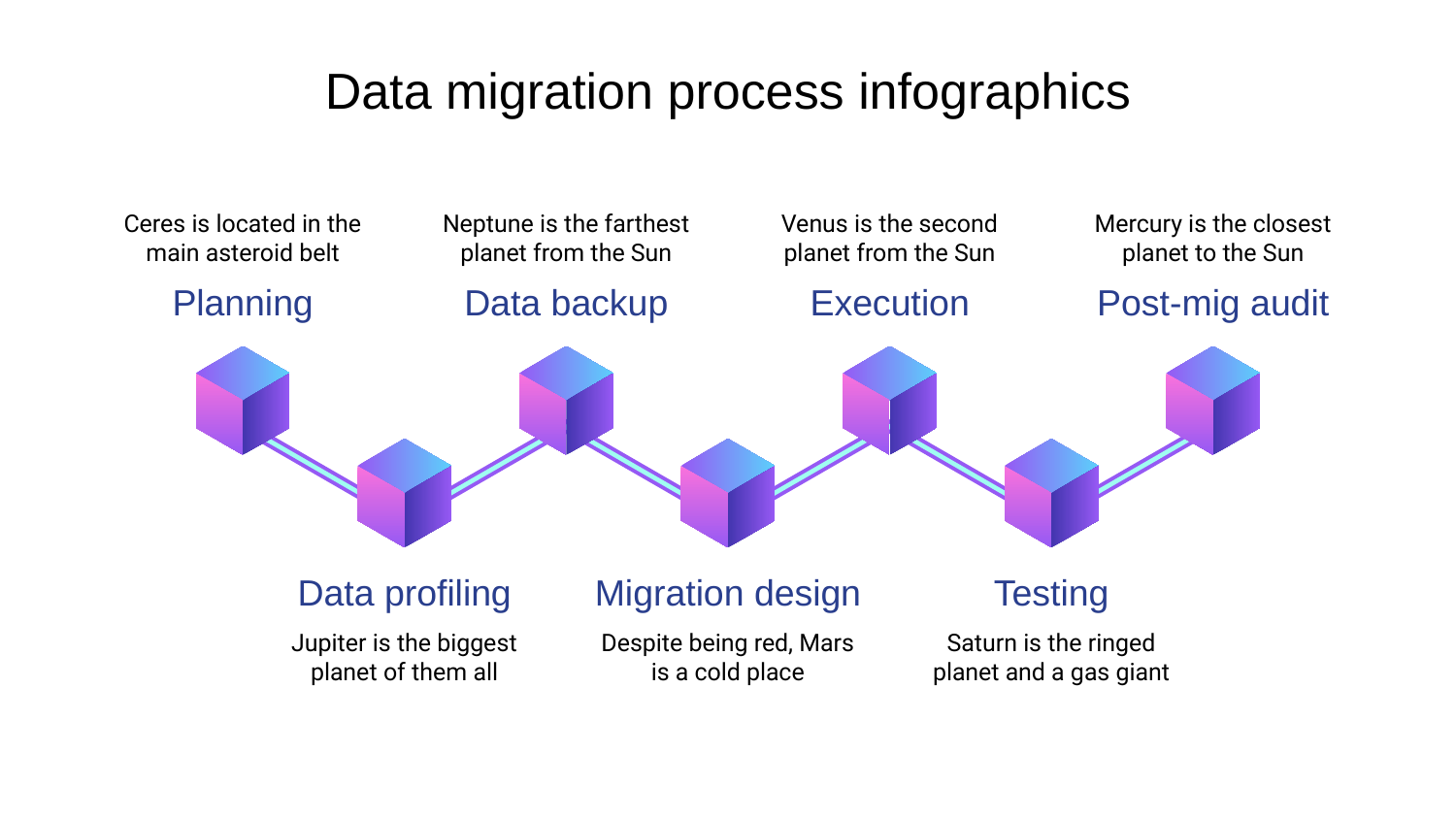

# Data migration process infographics
Ceres is located in the main asteroid belt
Planning
Neptune is the farthest planet from the Sun
Data backup
Venus is the second planet from the Sun
Execution
Mercury is the closest planet to the Sun
Post-mig audit

Data profiling
Jupiter is the biggest planet of them all
Migration design
Despite being red, Mars is a cold place
Testing
Saturn is the ringed planet and a gas giant